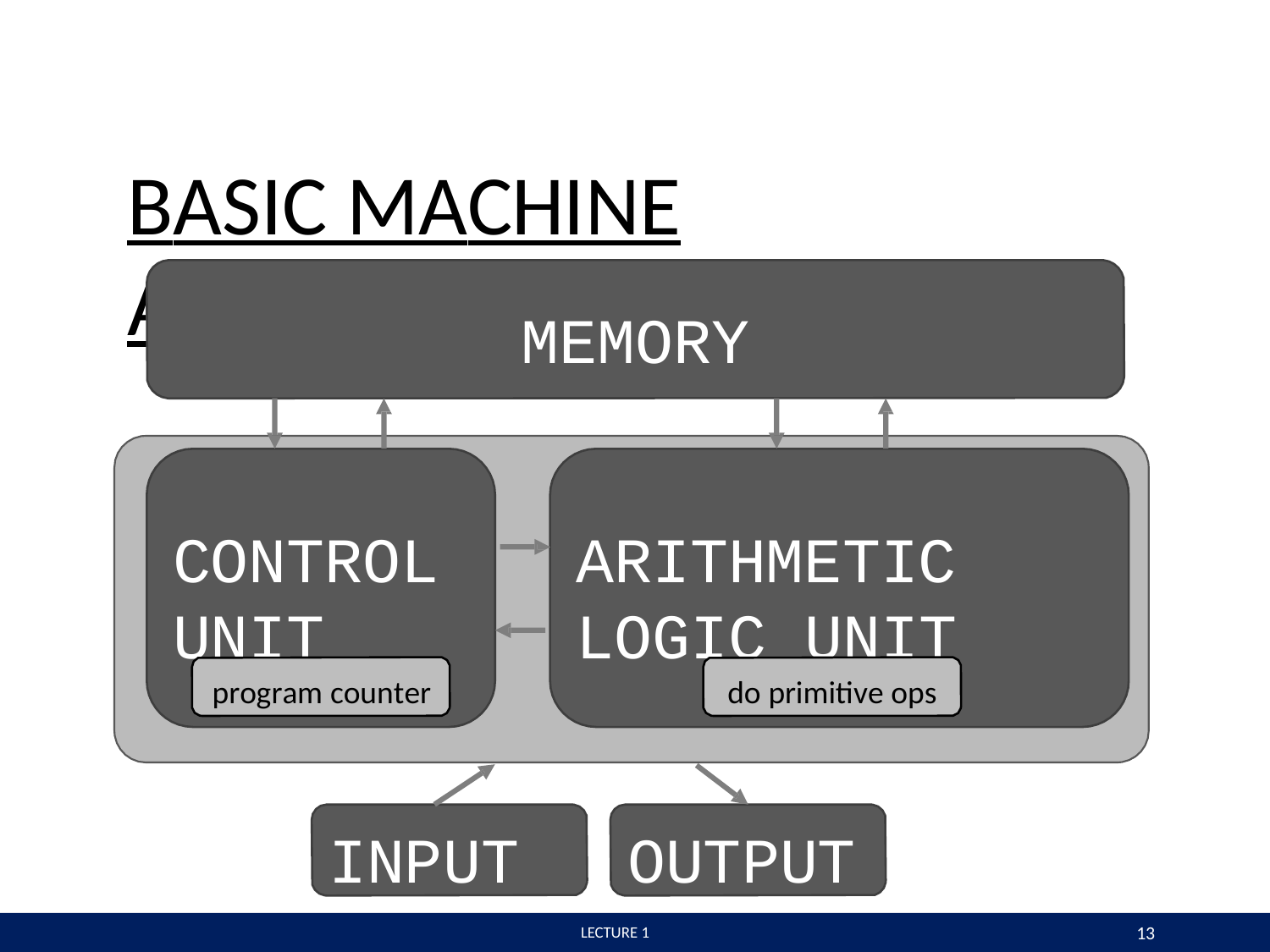

# BASIC MACHINE ARCHITECTURE

MEMORY

CONTROL
UNIT
ARITHMETIC
LOGIC UNIT

program counter
do primitive ops

INPUT
OUTPUT
13
 LECTURE 1